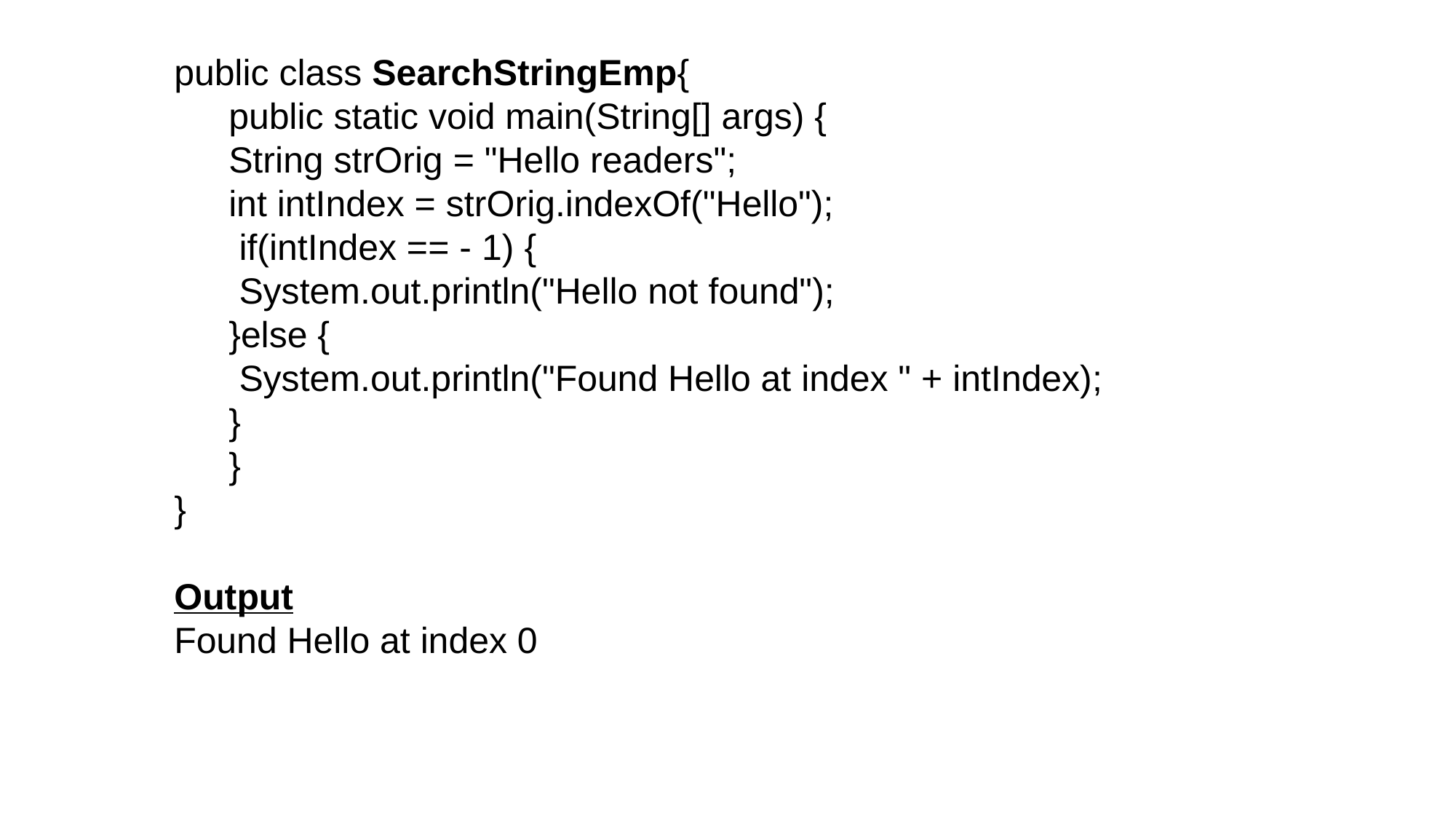

public class SearchStringEmp{
public static void main(String[] args) {
String strOrig = "Hello readers";
int intIndex = strOrig.indexOf("Hello");
 if(intIndex == - 1) {
 System.out.println("Hello not found");
}else {
 System.out.println("Found Hello at index " + intIndex);
}
}
}

Output
Found Hello at index 0